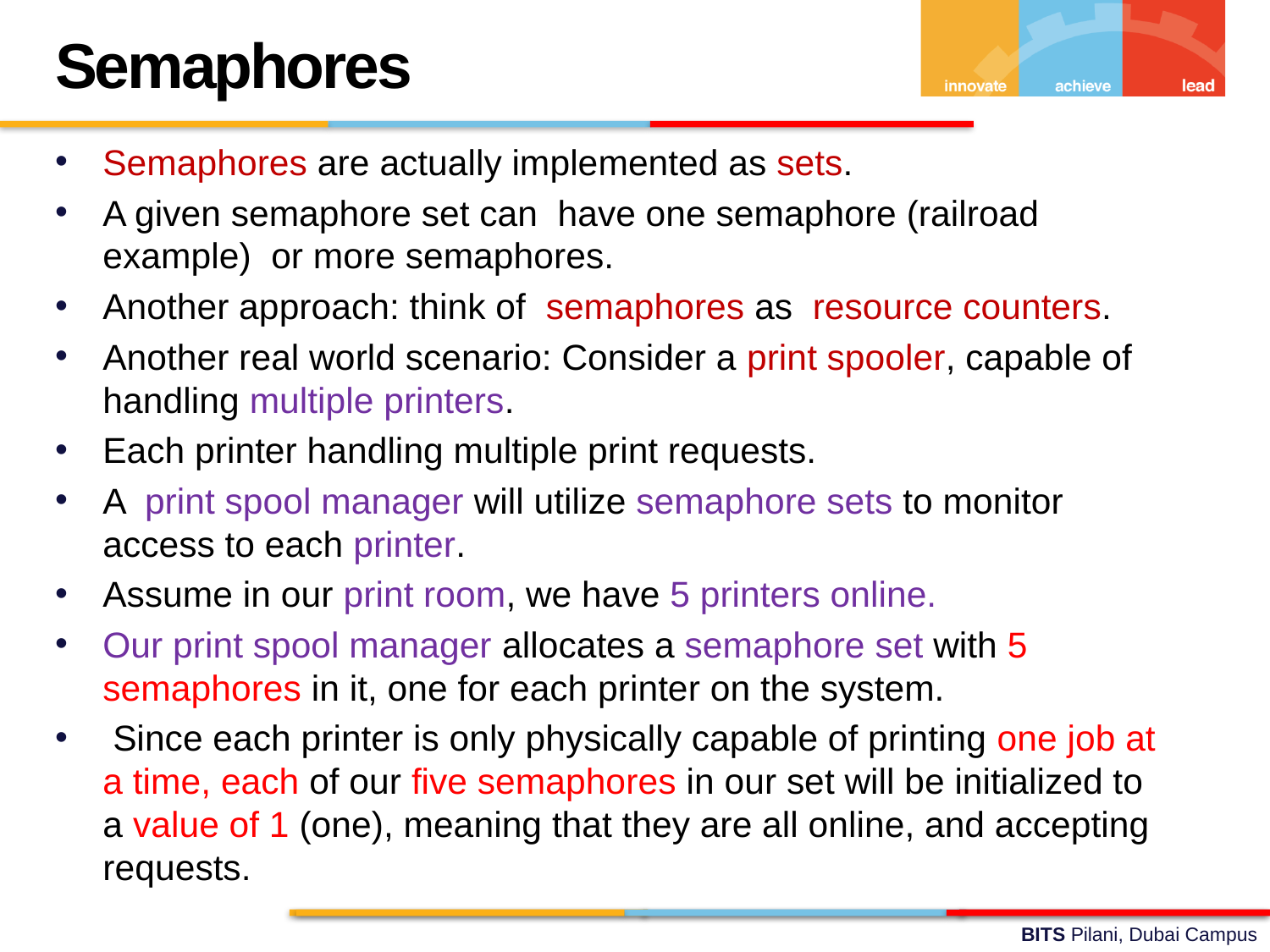

Semaphores
Semaphores are actually implemented as sets.
A given semaphore set can  have one semaphore (railroad example)  or more semaphores.
Another approach: think of  semaphores as  resource counters.
Another real world scenario: Consider a print spooler, capable of handling multiple printers.
Each printer handling multiple print requests.
A  print spool manager will utilize semaphore sets to monitor access to each printer.
Assume in our print room, we have 5 printers online.
Our print spool manager allocates a semaphore set with 5 semaphores in it, one for each printer on the system.
 Since each printer is only physically capable of printing one job at a time, each of our five semaphores in our set will be initialized to a value of 1 (one), meaning that they are all online, and accepting requests.